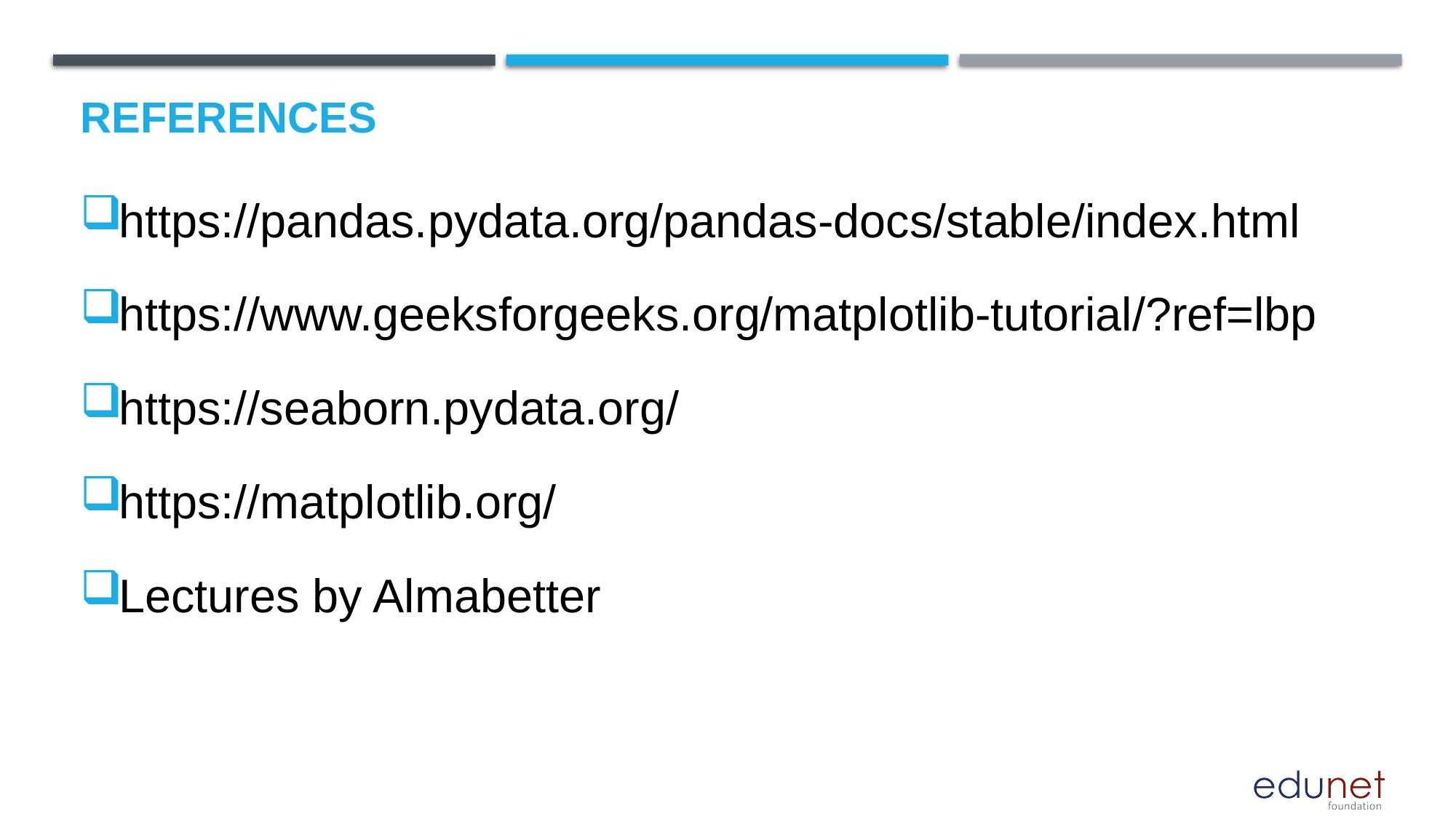

# References
https://pandas.pydata.org/pandas-docs/stable/index.html
https://www.geeksforgeeks.org/matplotlib-tutorial/?ref=lbp
https://seaborn.pydata.org/
https://matplotlib.org/
Lectures by Almabetter